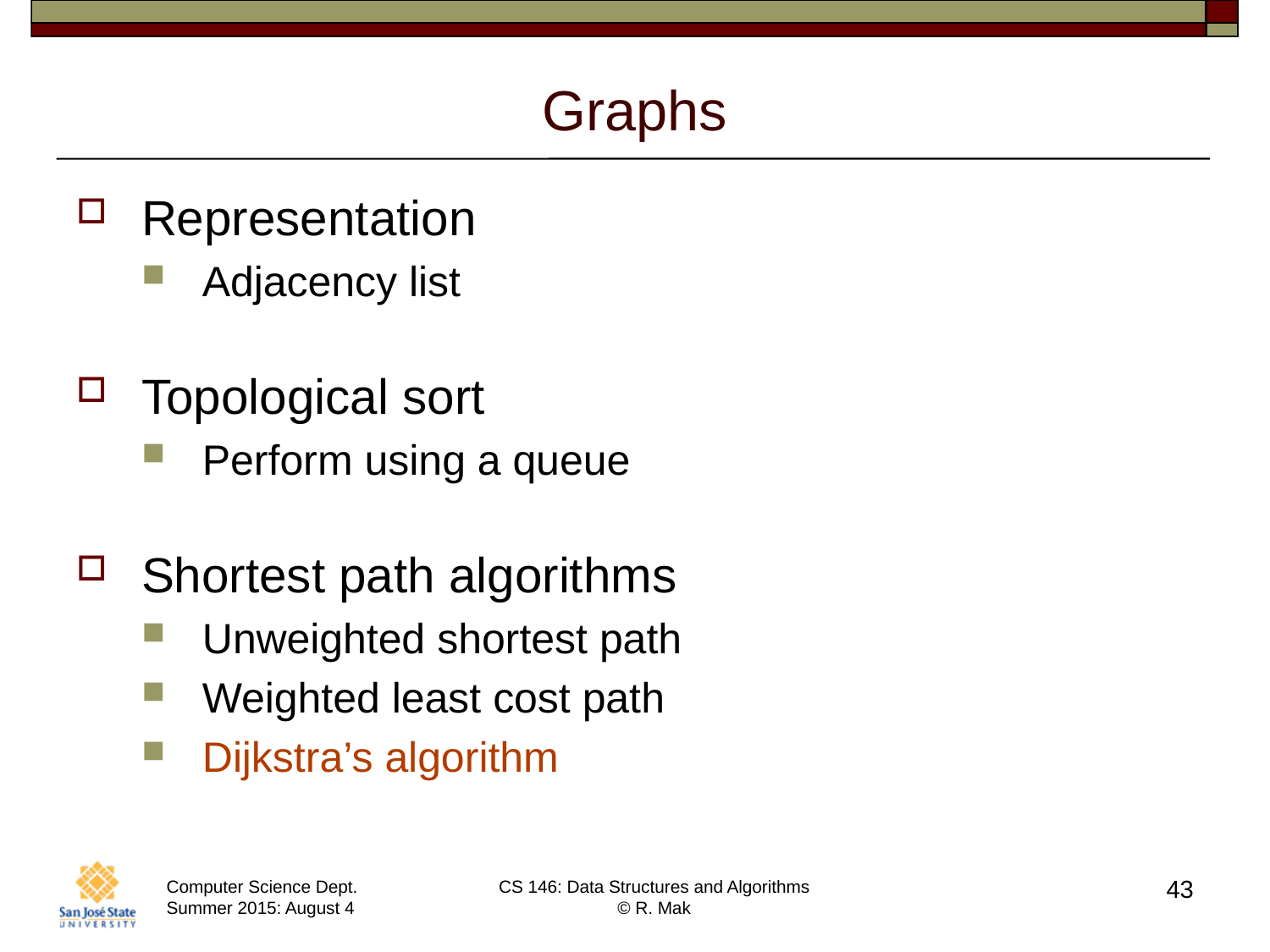

# Graphs
Representation
Adjacency list

Topological sort
Perform using a queue

Shortest path algorithms
Unweighted shortest path
Weighted least cost path
Dijkstra’s algorithm
43